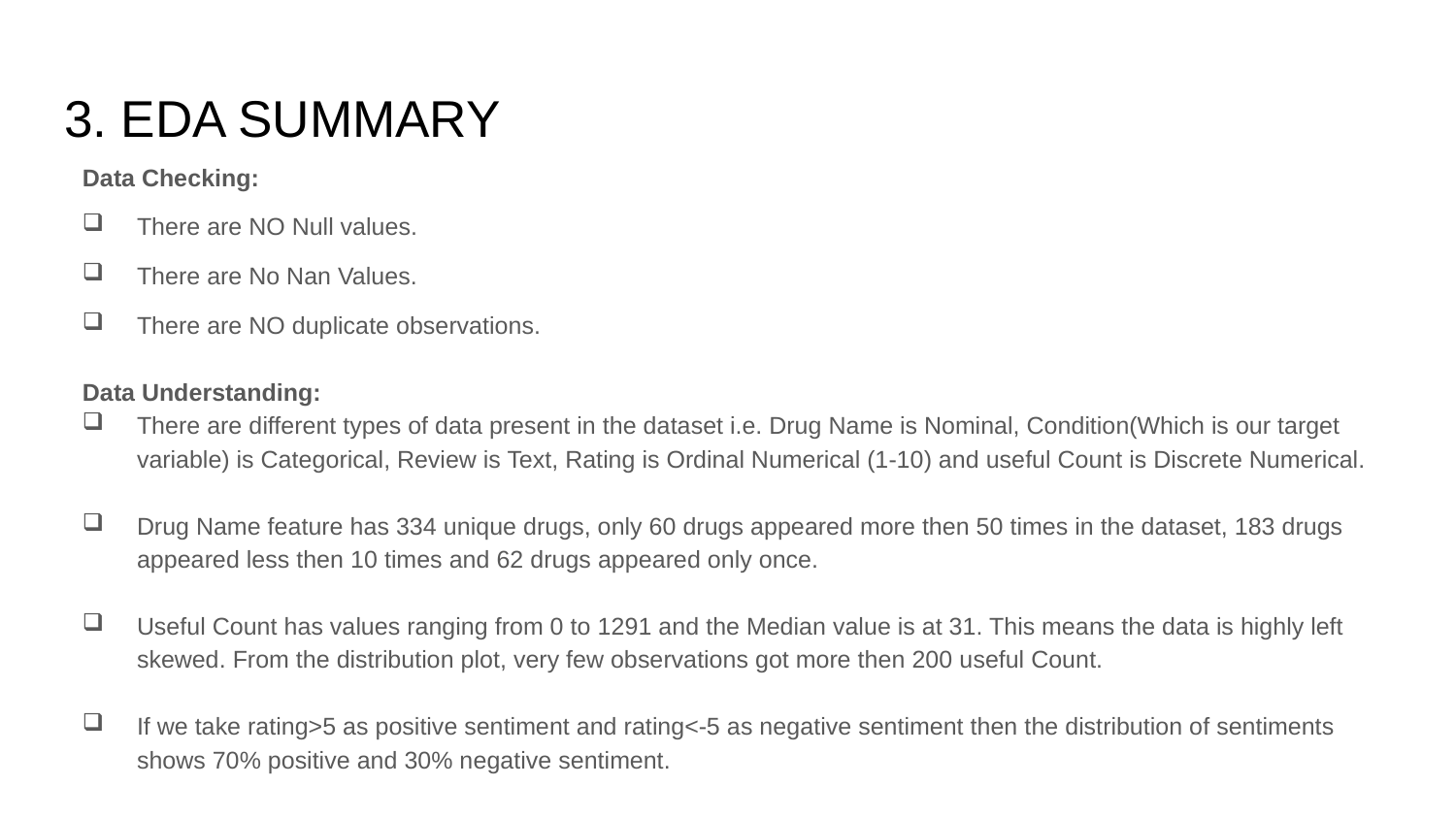

# 3. EDA SUMMARY
Data Checking:
There are NO Null values.
There are No Nan Values.
There are NO duplicate observations.

Data Understanding:
There are different types of data present in the dataset i.e. Drug Name is Nominal, Condition(Which is our target variable) is Categorical, Review is Text, Rating is Ordinal Numerical (1-10) and useful Count is Discrete Numerical.

Drug Name feature has 334 unique drugs, only 60 drugs appeared more then 50 times in the dataset, 183 drugs appeared less then 10 times and 62 drugs appeared only once.

Useful Count has values ranging from 0 to 1291 and the Median value is at 31. This means the data is highly left skewed. From the distribution plot, very few observations got more then 200 useful Count.

If we take rating>5 as positive sentiment and rating<-5 as negative sentiment then the distribution of sentiments shows 70% positive and 30% negative sentiment.